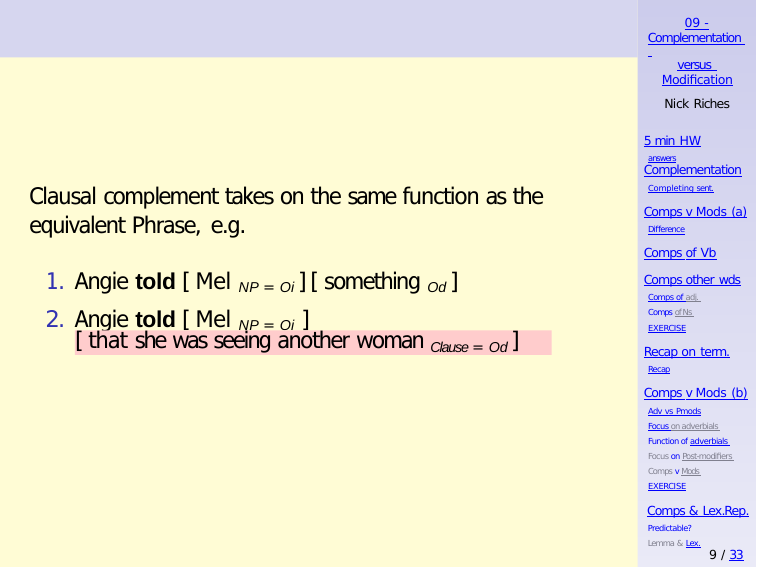

09 -
Complementation  versus  Modification
Nick Riches

5 min HW
answers
Complementation
Completing sent.
Clausal complement takes on the same function as the  equivalent Phrase, e.g.
Comps v Mods (a)
Difference
Comps of Vb
Angie told [ Mel NP = Oi ] [ something Od ]
Angie told [ Mel NP = Oi ]
Comps other wds
Comps of adj.  Comps of Ns  EXERCISE
[ that she was seeing another woman Clause = Od ]
Recap on term.
Recap
Comps v Mods (b)
Adv vs Pmods
Focus on adverbials  Function of adverbials  Focus on Post-modifiers  Comps v Mods  EXERCISE
Comps & Lex.Rep.
Predictable?  Lemma & Lex.
9 / 33